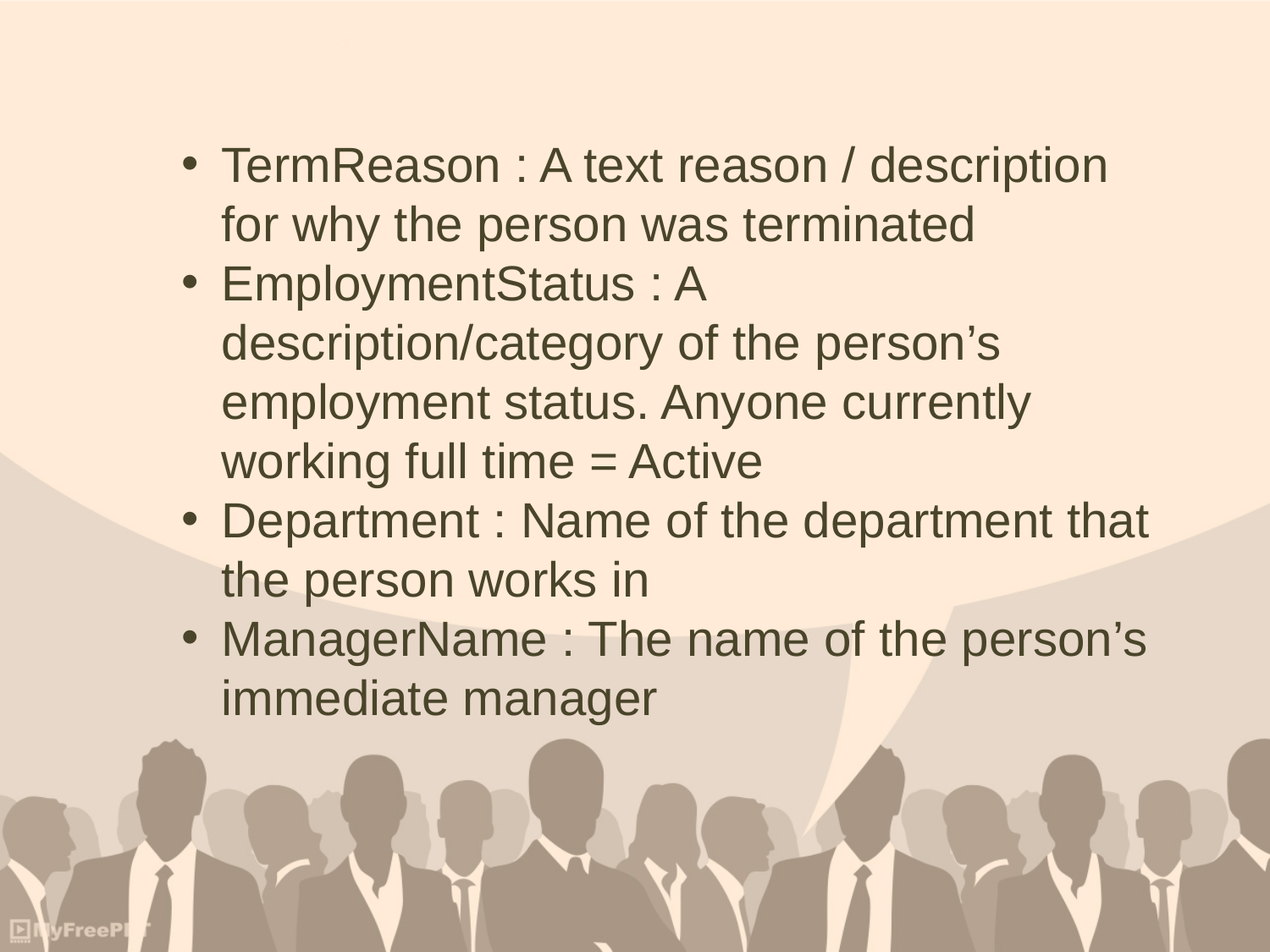

TermReason : A text reason / description for why the person was terminated
EmploymentStatus : A description/category of the person’s employment status. Anyone currently working full time = Active
Department : Name of the department that the person works in
ManagerName : The name of the person’s immediate manager